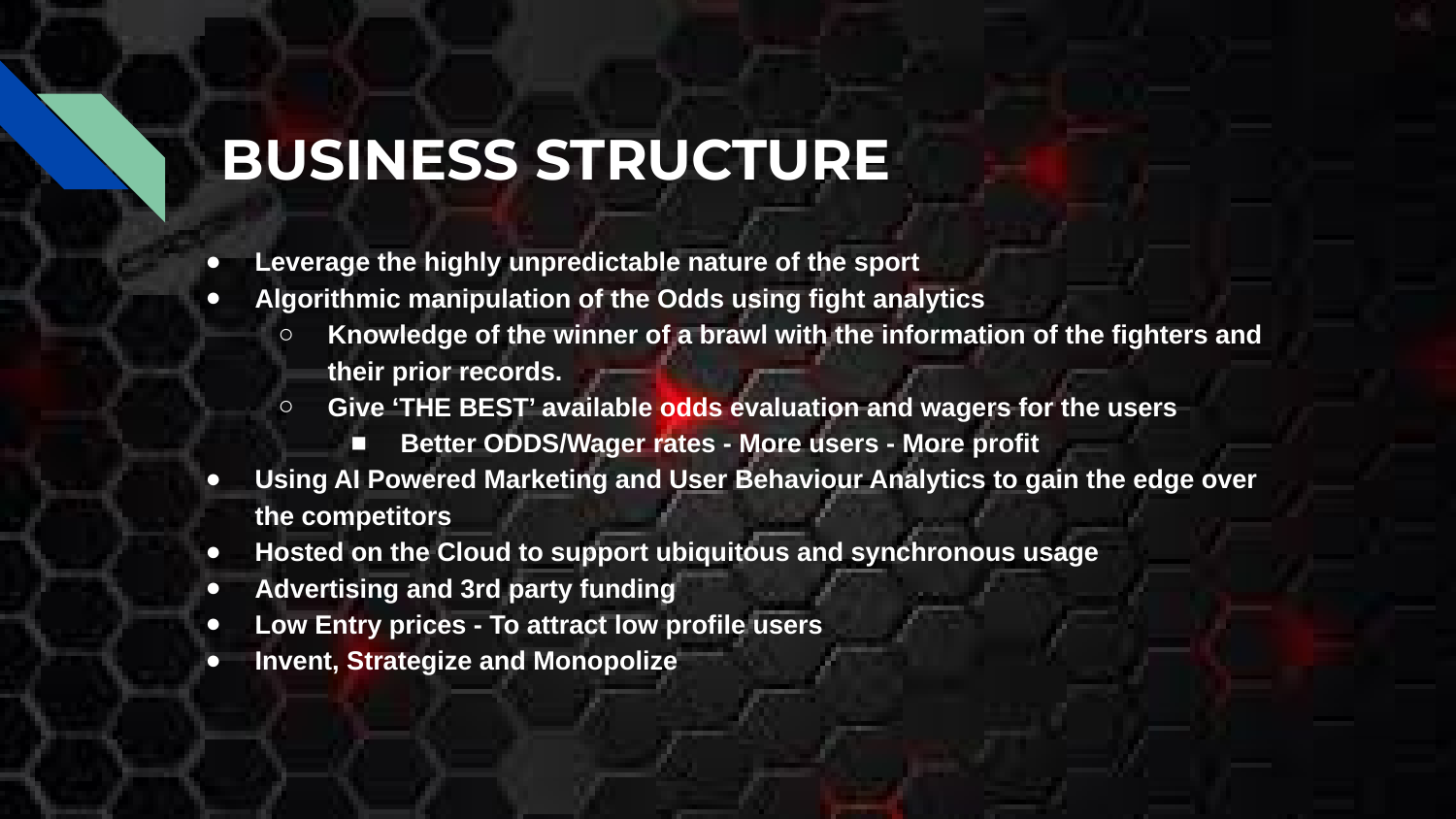

# BUSINESS STRUCTURE
Leverage the highly unpredictable nature of the sport
Algorithmic manipulation of the Odds using fight analytics
Knowledge of the winner of a brawl with the information of the fighters and their prior records.
Give ‘THE BEST’ available odds evaluation and wagers for the users
Better ODDS/Wager rates - More users - More profit
Using AI Powered Marketing and User Behaviour Analytics to gain the edge over the competitors
Hosted on the Cloud to support ubiquitous and synchronous usage
Advertising and 3rd party funding
Low Entry prices - To attract low profile users
Invent, Strategize and Monopolize